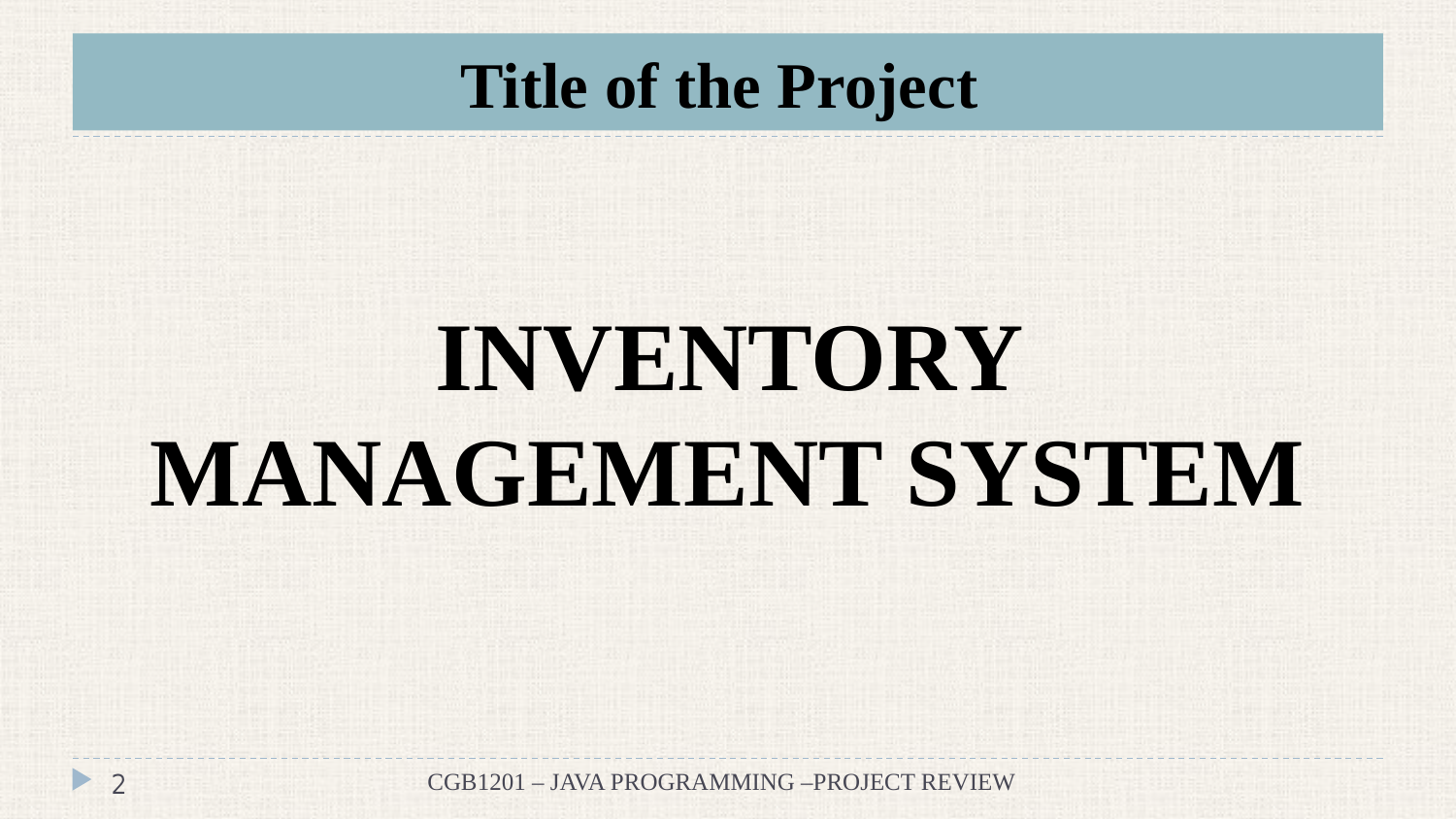

Title of the Project

INVENTORY MANAGEMENT SYSTEM

CGB1201 – JAVA PROGRAMMING –PROJECT REVIEW
2